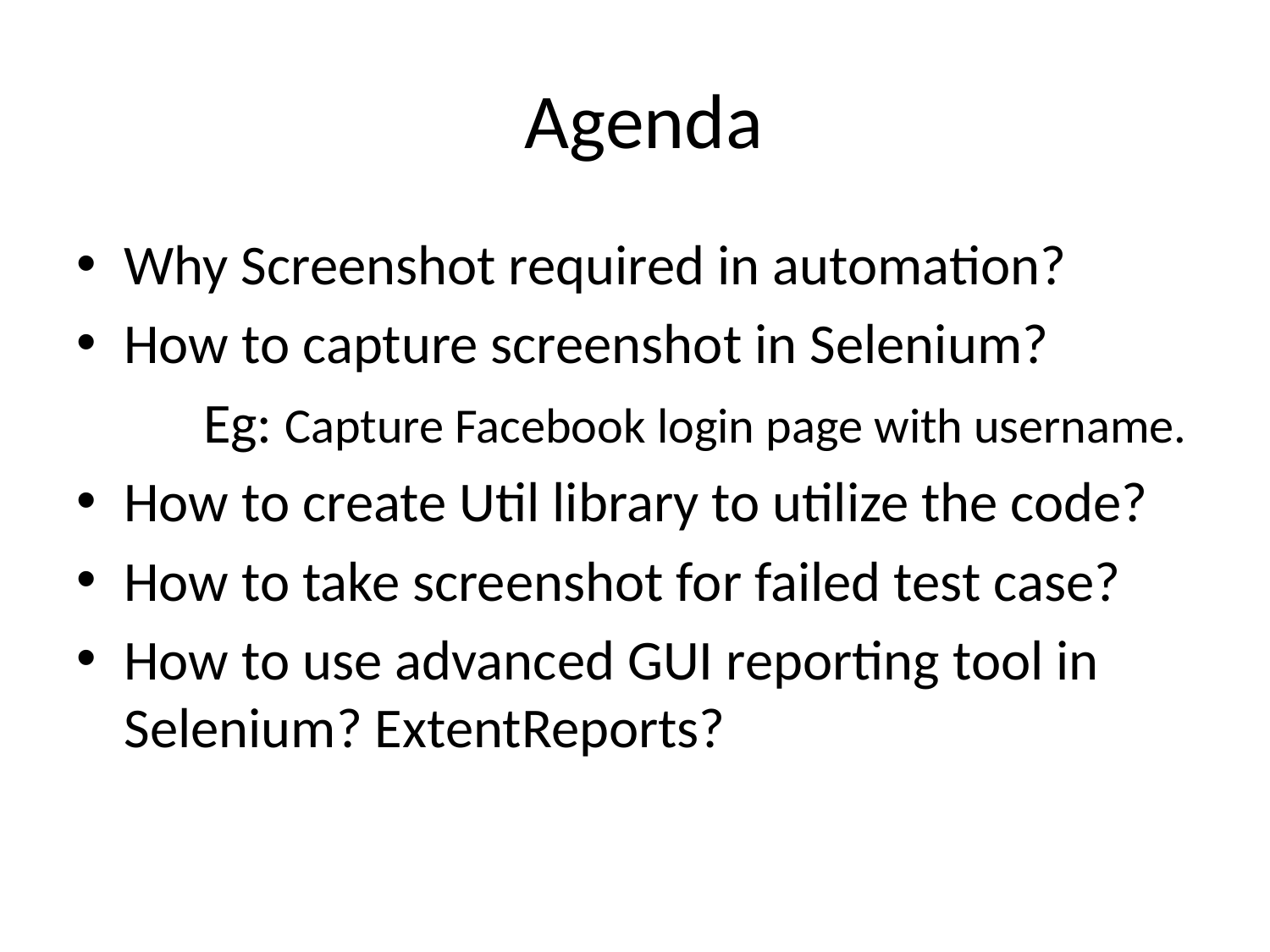

# Agenda
Why Screenshot required in automation?
How to capture screenshot in Selenium?
	Eg: Capture Facebook login page with username.
How to create Util library to utilize the code?
How to take screenshot for failed test case?
How to use advanced GUI reporting tool in Selenium? ExtentReports?